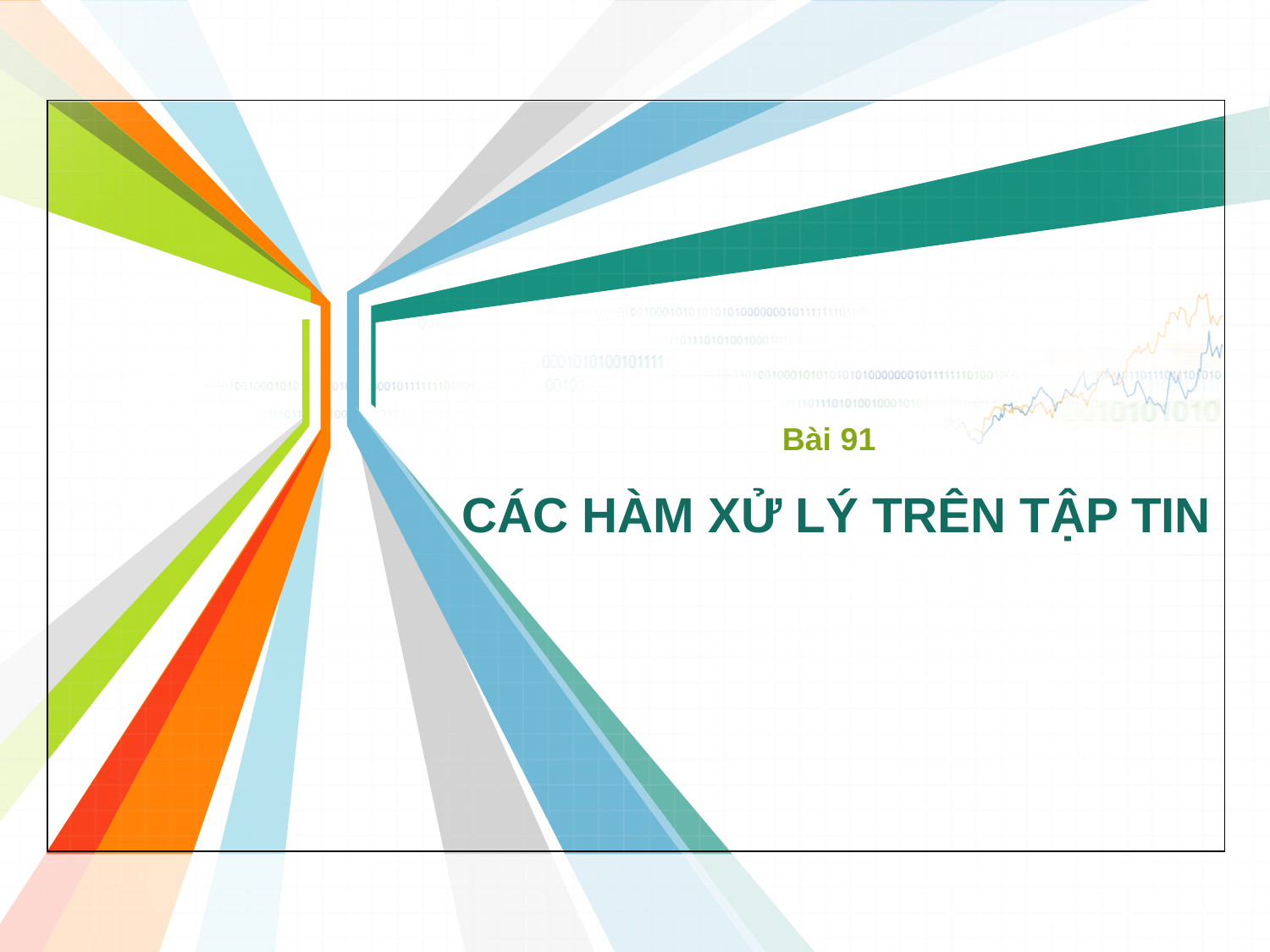

Bài 91
# CÁC HÀM XỬ LÝ TRÊN TẬP TIN